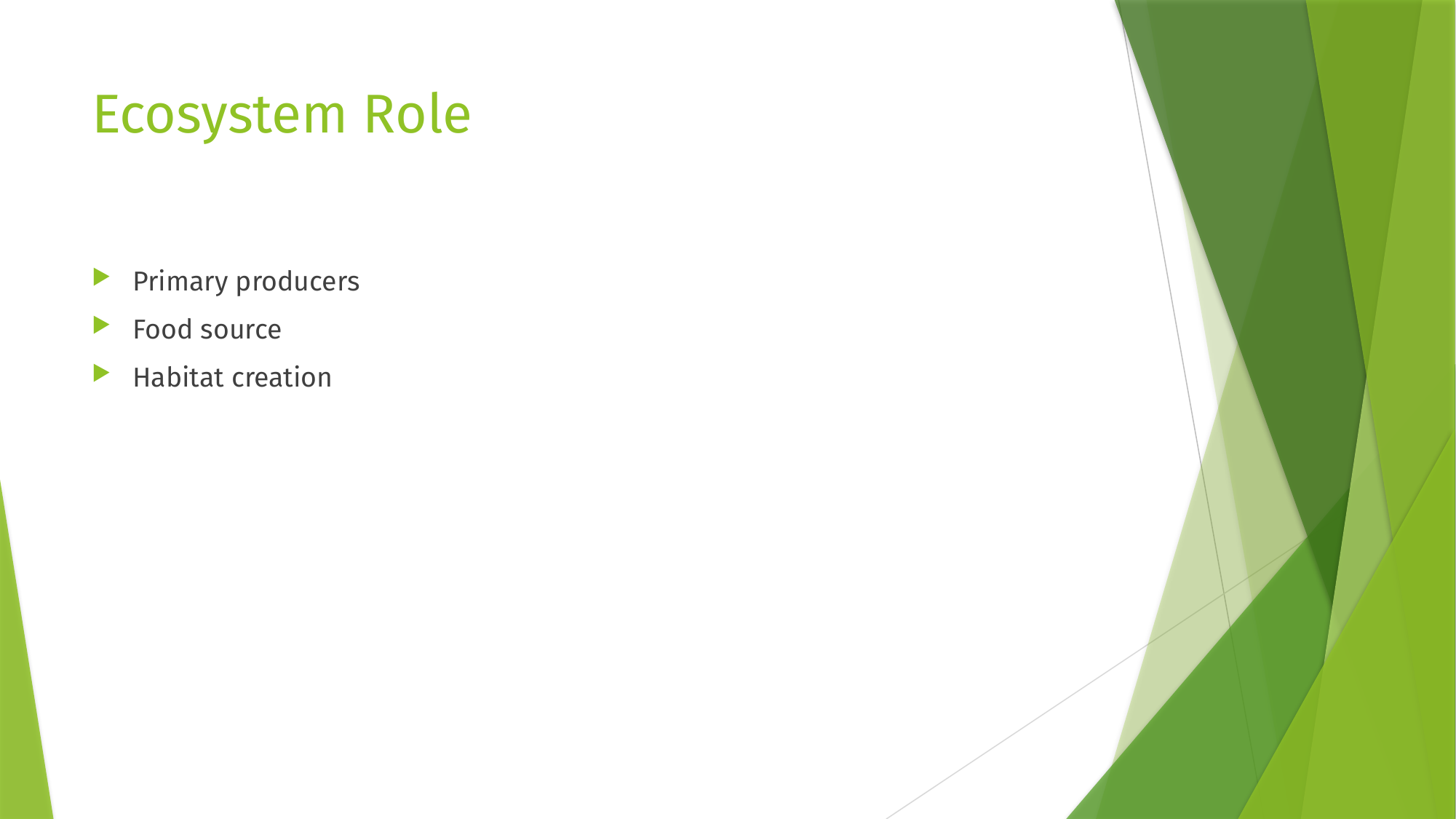

# Ecosystem Role
Primary producers
Food source
Habitat creation